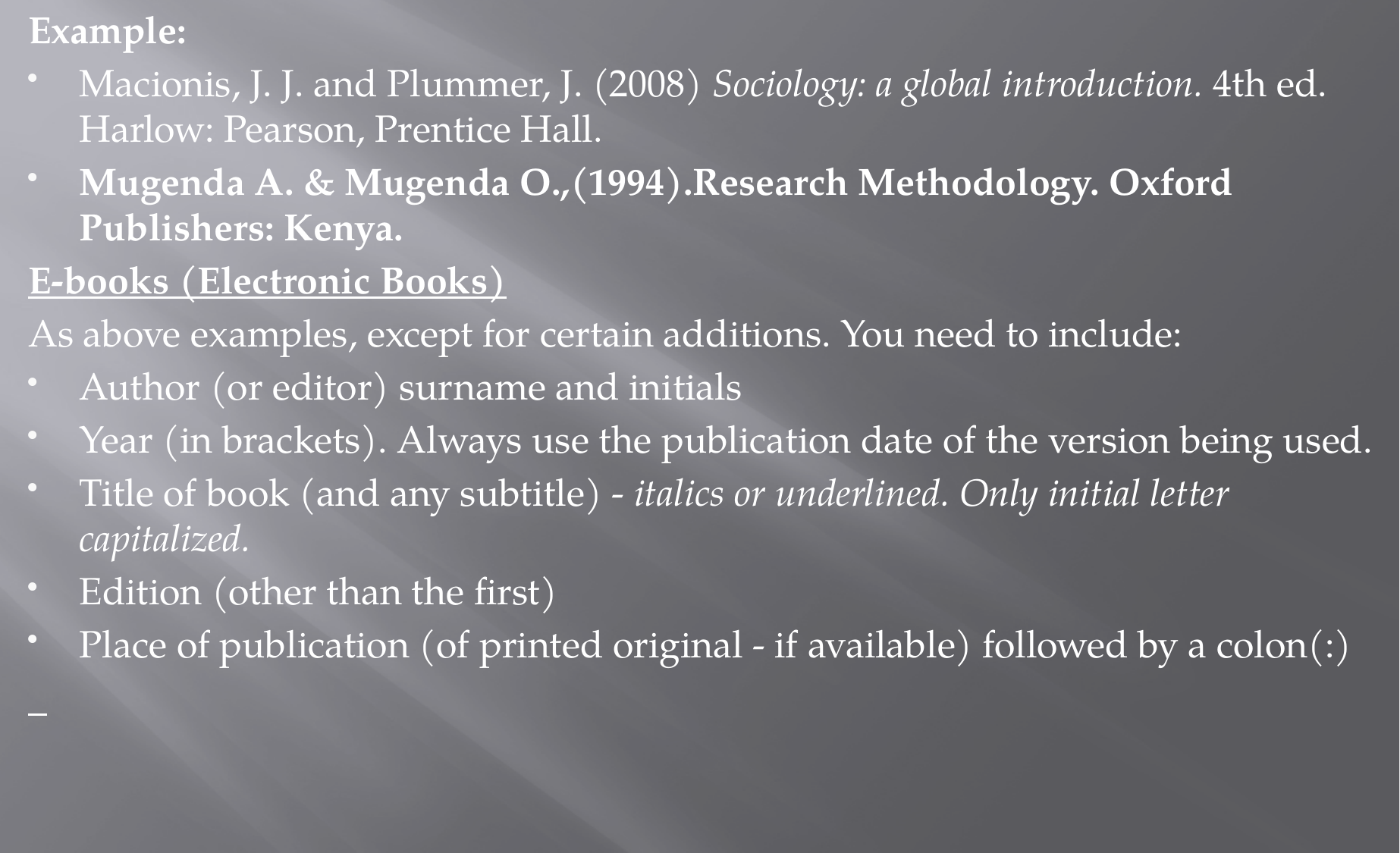

Example:
Macionis, J. J. and Plummer, J. (2008) Sociology: a global introduction. 4th ed. Harlow: Pearson, Prentice Hall.
Mugenda A. & Mugenda O.,(1994).Research Methodology. Oxford Publishers: Kenya.
E-books (Electronic Books)
As above examples, except for certain additions. You need to include:
Author (or editor) surname and initials
Year (in brackets). Always use the publication date of the version being used.
Title of book (and any subtitle) - italics or underlined. Only initial letter capitalized.
Edition (other than the first)
Place of publication (of printed original - if available) followed by a colon(:)